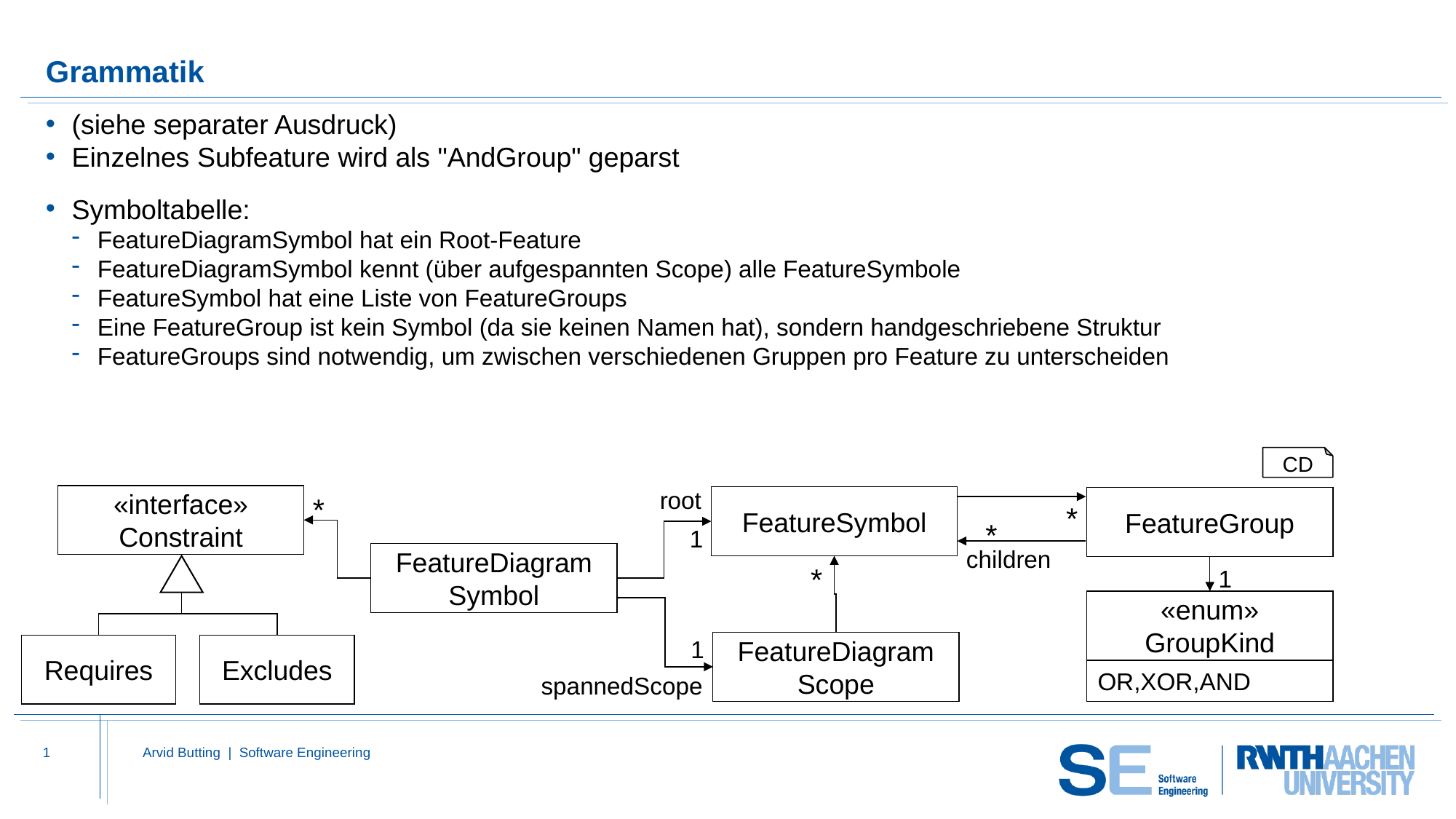

# Grammatik
(siehe separater Ausdruck)
Einzelnes Subfeature wird als "AndGroup" geparst

Symboltabelle:
FeatureDiagramSymbol hat ein Root-Feature
FeatureDiagramSymbol kennt (über aufgespannten Scope) alle FeatureSymbole
FeatureSymbol hat eine Liste von FeatureGroups
Eine FeatureGroup ist kein Symbol (da sie keinen Namen hat), sondern handgeschriebene Struktur
FeatureGroups sind notwendig, um zwischen verschiedenen Gruppen pro Feature zu unterscheiden
CD
*
*
root
«interface»
Constraint
*
FeatureSymbol
FeatureGroup
1
«enum»
GroupKind
OR,XOR,AND
1
children
FeatureDiagram
Symbol
*

1
FeatureDiagram
Scope
Requires
Excludes
spannedScope